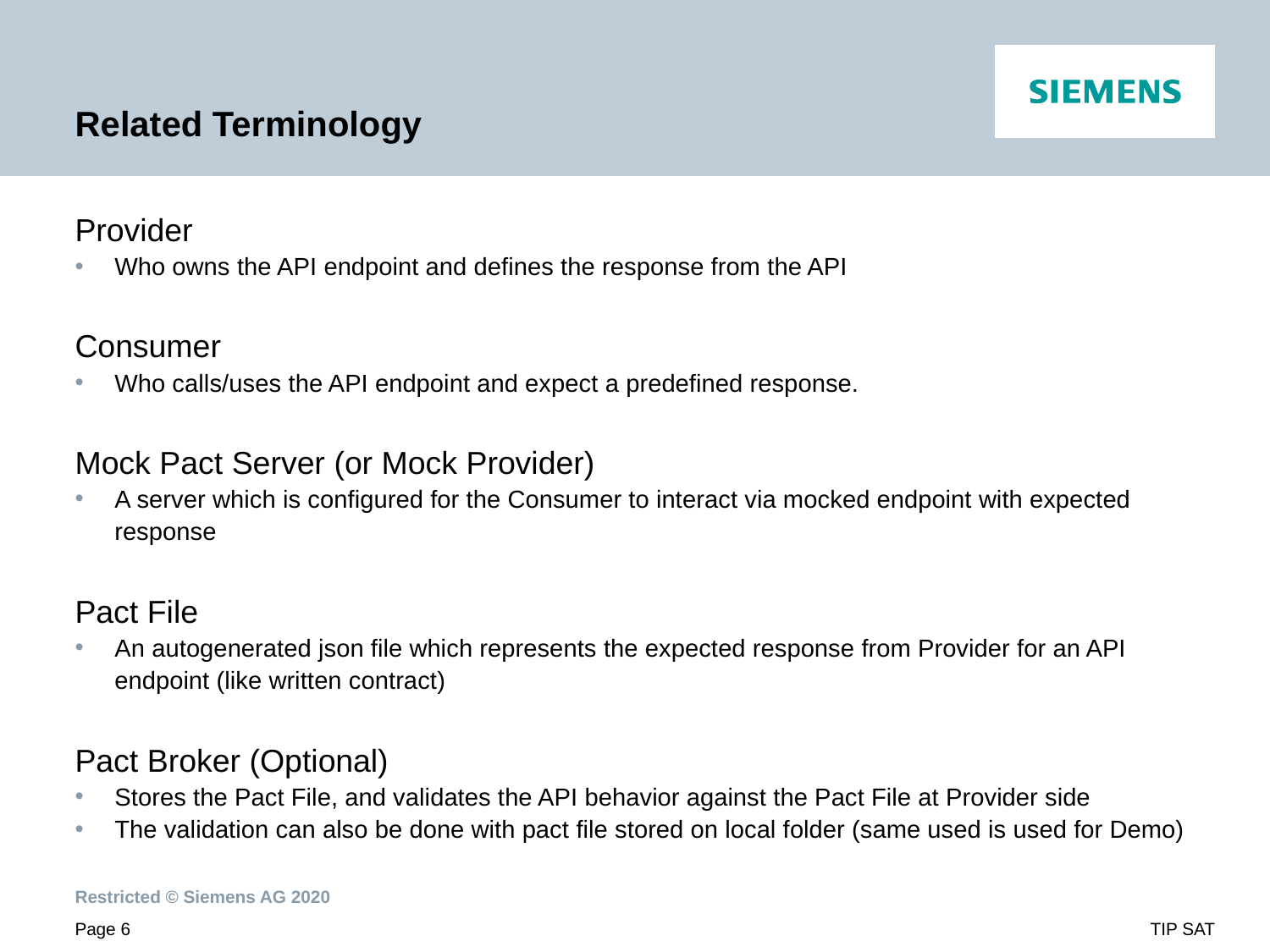

# Related Terminology
Provider
Who owns the API endpoint and defines the response from the API

Consumer
Who calls/uses the API endpoint and expect a predefined response.

Mock Pact Server (or Mock Provider)
A server which is configured for the Consumer to interact via mocked endpoint with expected response

Pact File
An autogenerated json file which represents the expected response from Provider for an API endpoint (like written contract)

Pact Broker (Optional)
Stores the Pact File, and validates the API behavior against the Pact File at Provider side
The validation can also be done with pact file stored on local folder (same used is used for Demo)